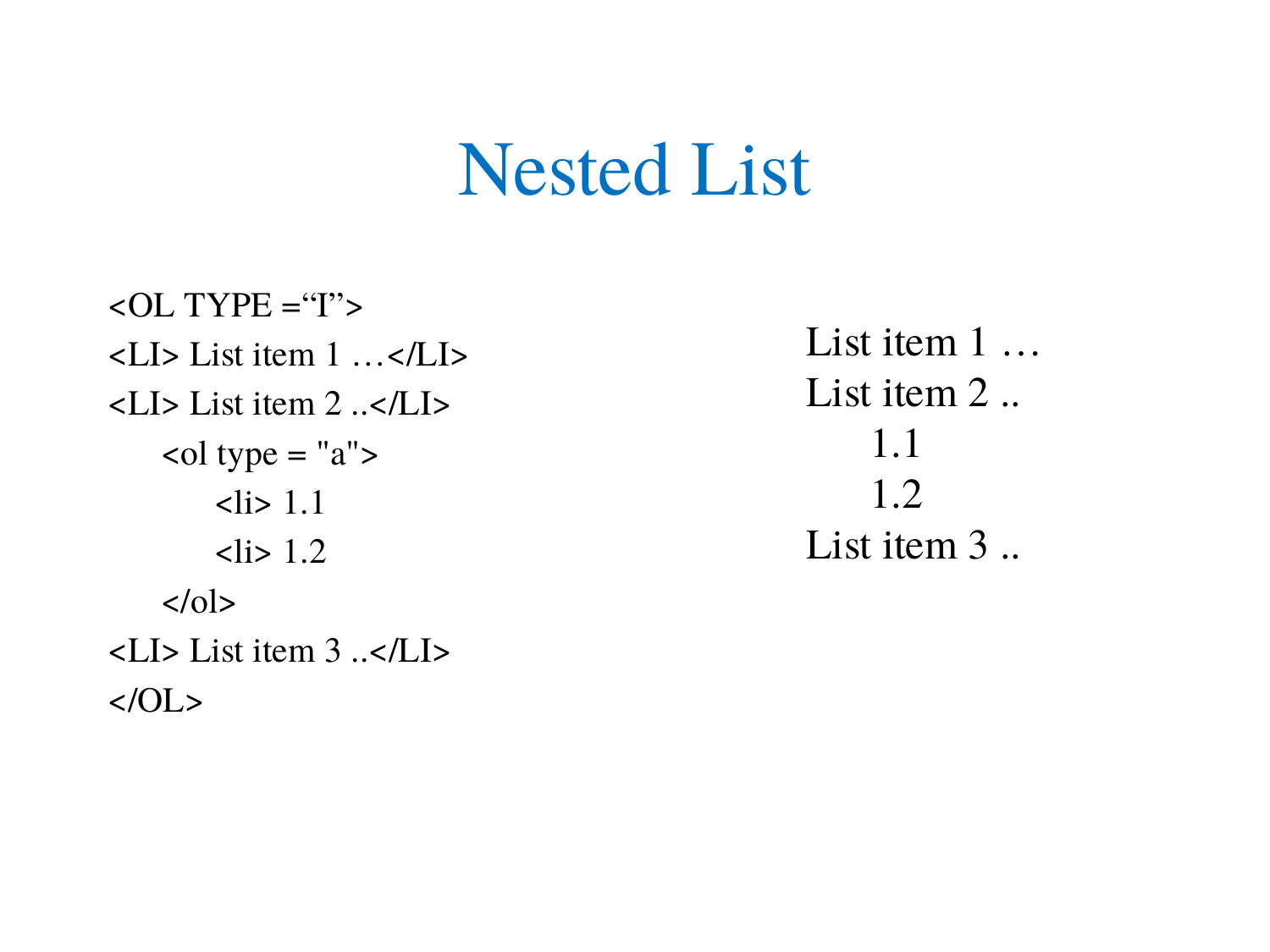

# Nested List
<OL TYPE =“I”>
<LI> List item 1 …</LI>
<LI> List item 2 ..</LI>
      <ol type = "a">
            <li> 1.1
            <li> 1.2
      </ol>
<LI> List item 3 ..</LI>
</OL>
List item 1 …
List item 2 ..
1.1
1.2
List item 3 ..